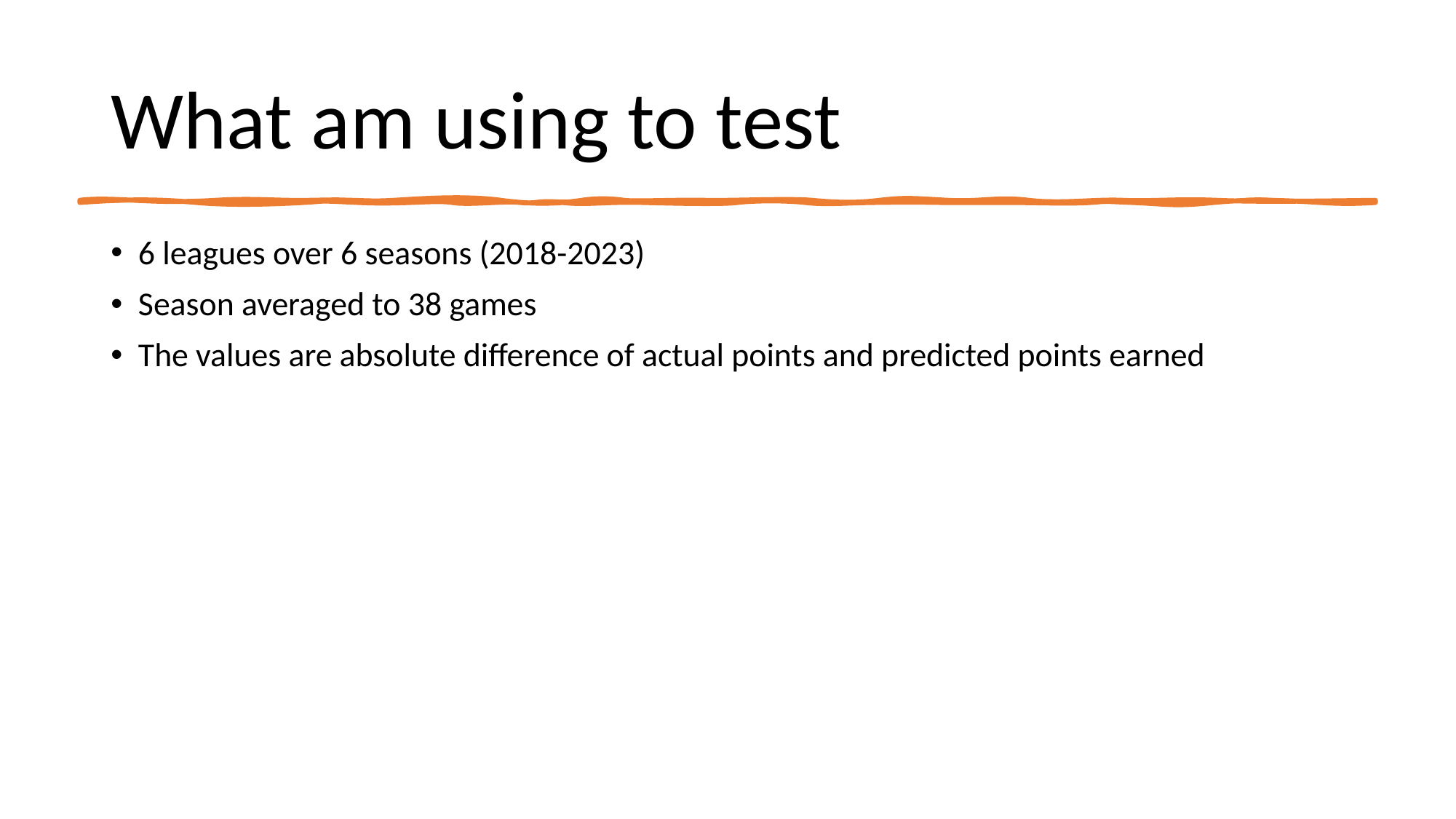

# What am using to test

6 leagues over 6 seasons (2018-2023)
Season averaged to 38 games
The values are absolute difference of actual points and predicted points earned